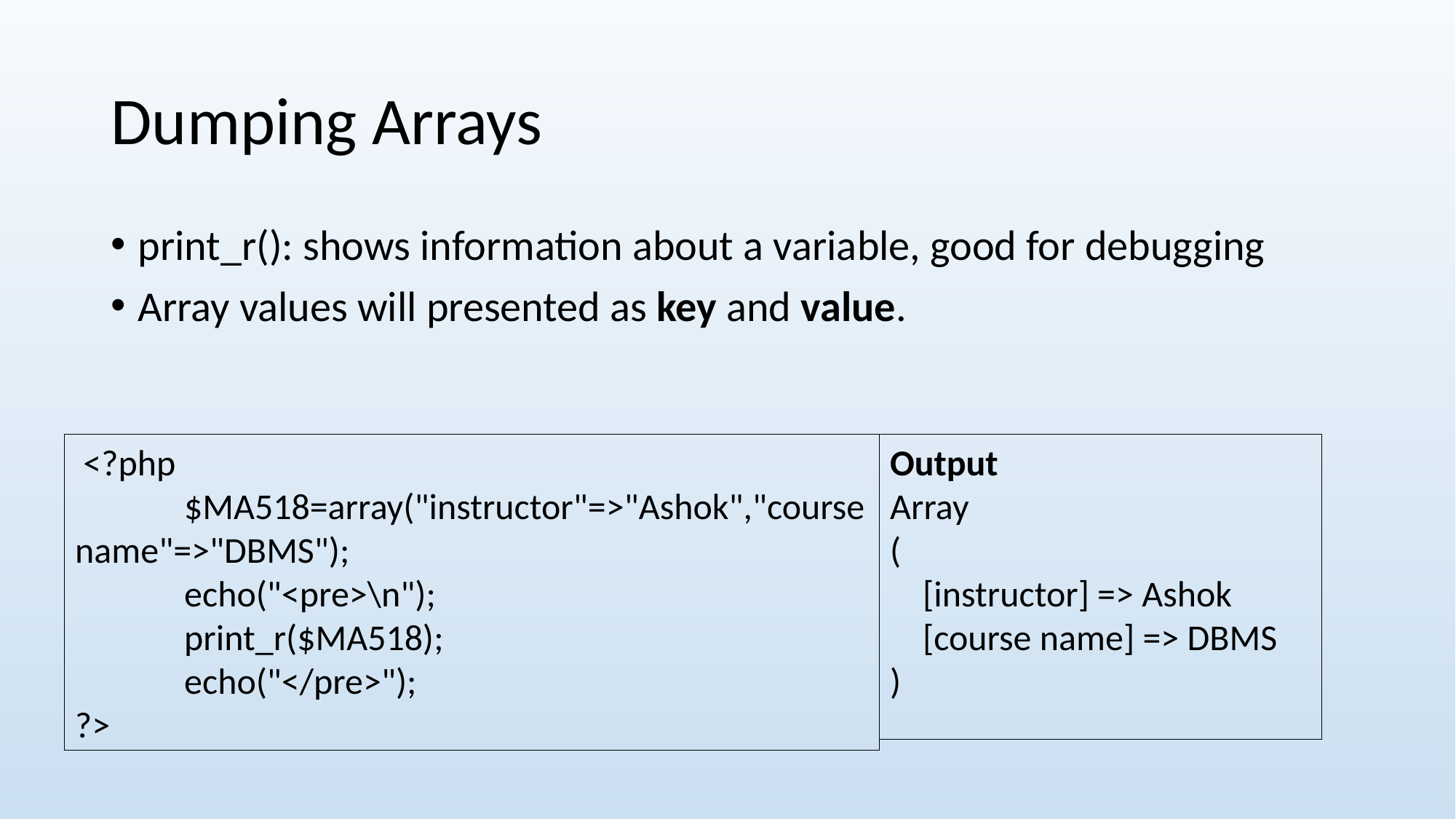

# Dumping Arrays
print_r(): shows information about a variable, good for debugging
Array values will presented as key and value.

 <?php
	$MA518=array("instructor"=>"Ashok","course name"=>"DBMS");
	echo("<pre>\n");
	print_r($MA518);
	echo("</pre>");
?>
Output
Array
(
    [instructor] => Ashok
    [course name] => DBMS
)